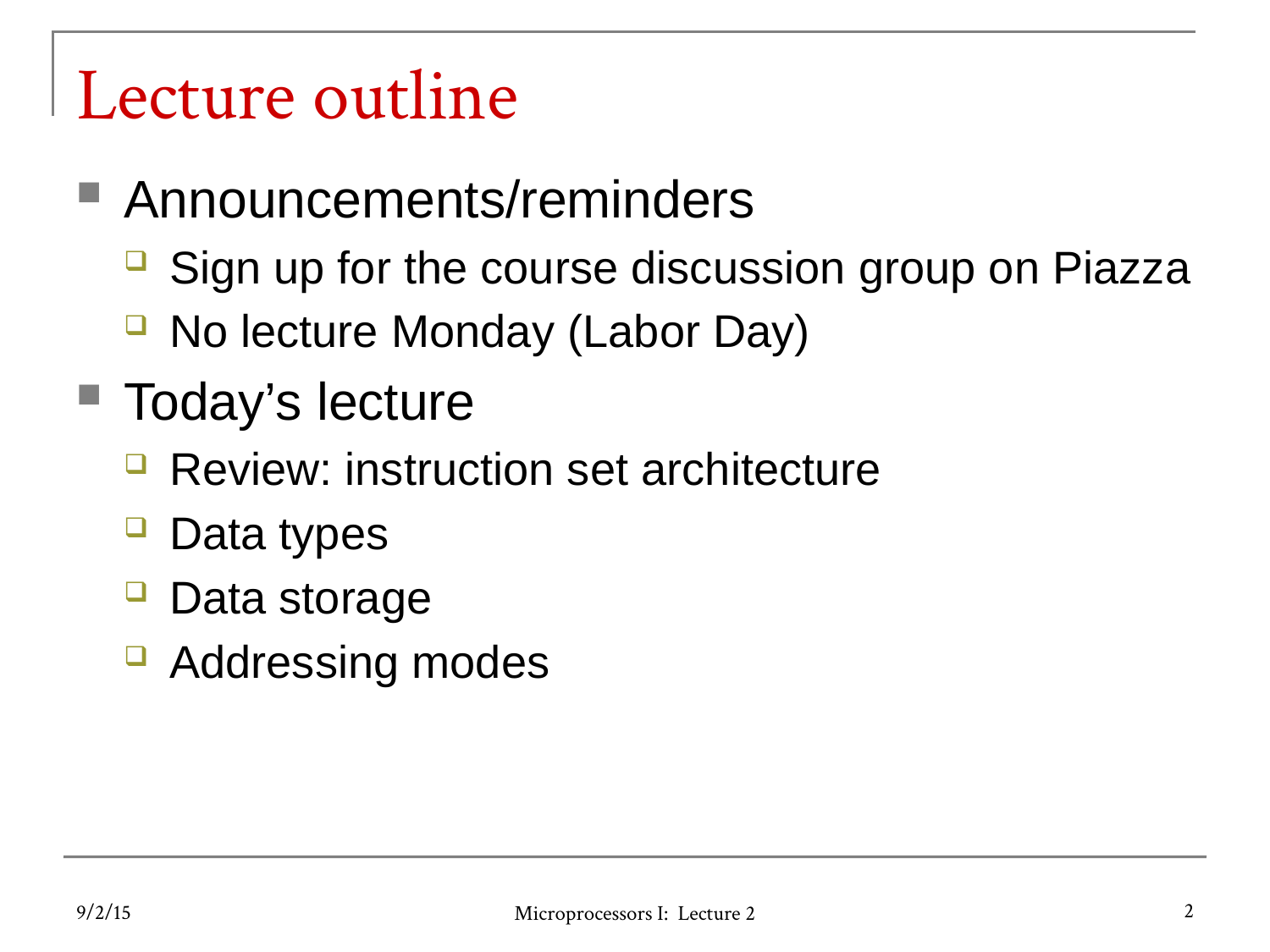

# Lecture outline
Announcements/reminders
Sign up for the course discussion group on Piazza
No lecture Monday (Labor Day)
Today’s lecture
Review: instruction set architecture
Data types
Data storage
Addressing modes
9/2/15
2
Microprocessors I:  Lecture 2